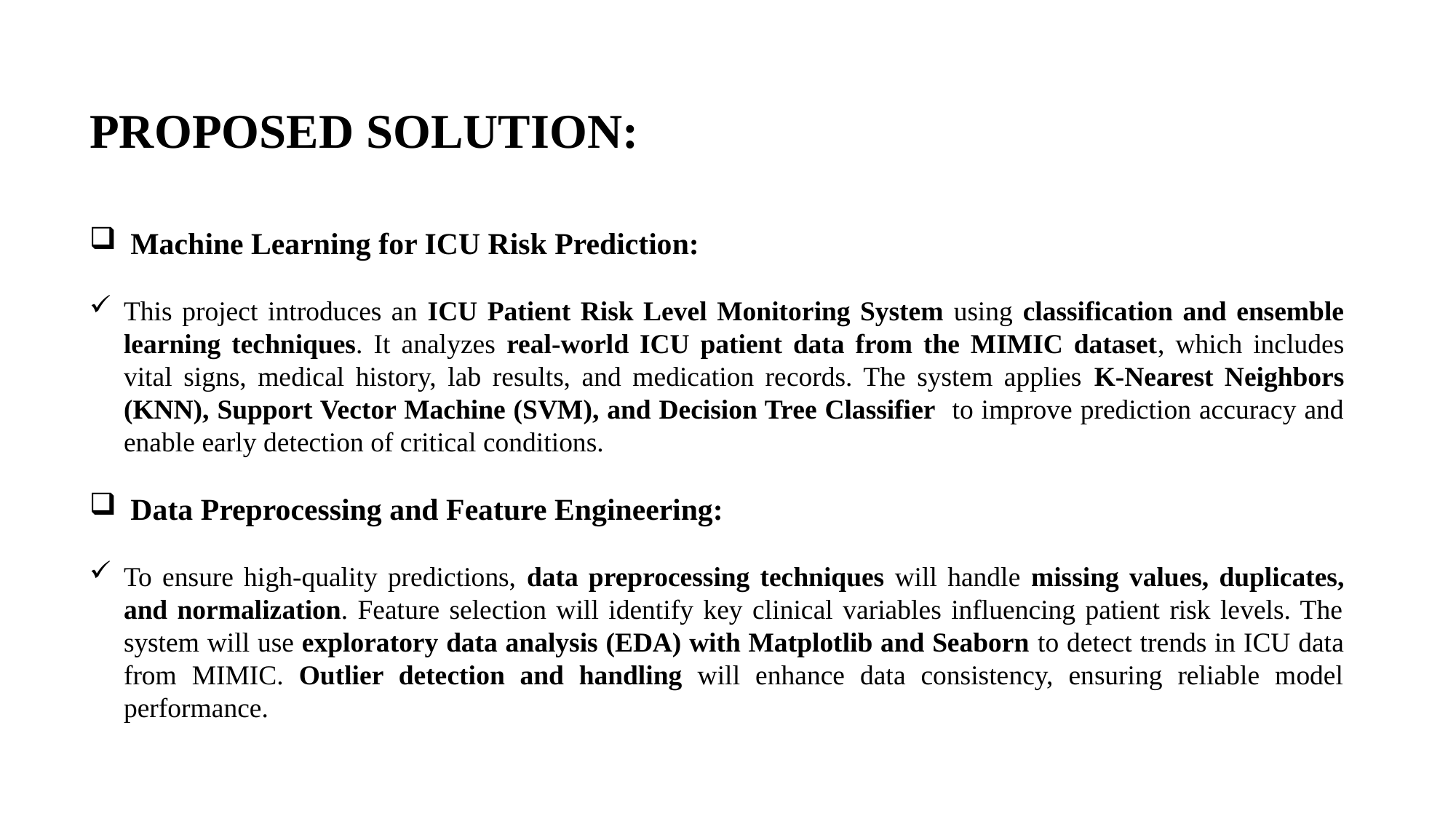

# PROPOSED SOLUTION:
Machine Learning for ICU Risk Prediction:

This project introduces an ICU Patient Risk Level Monitoring System using classification and ensemble learning techniques. It analyzes real-world ICU patient data from the MIMIC dataset, which includes vital signs, medical history, lab results, and medication records. The system applies K-Nearest Neighbors (KNN), Support Vector Machine (SVM), and Decision Tree Classifier  to improve prediction accuracy and enable early detection of critical conditions.

Data Preprocessing and Feature Engineering:

To ensure high-quality predictions, data preprocessing techniques will handle missing values, duplicates, and normalization. Feature selection will identify key clinical variables influencing patient risk levels. The system will use exploratory data analysis (EDA) with Matplotlib and Seaborn to detect trends in ICU data from MIMIC. Outlier detection and handling will enhance data consistency, ensuring reliable model performance.